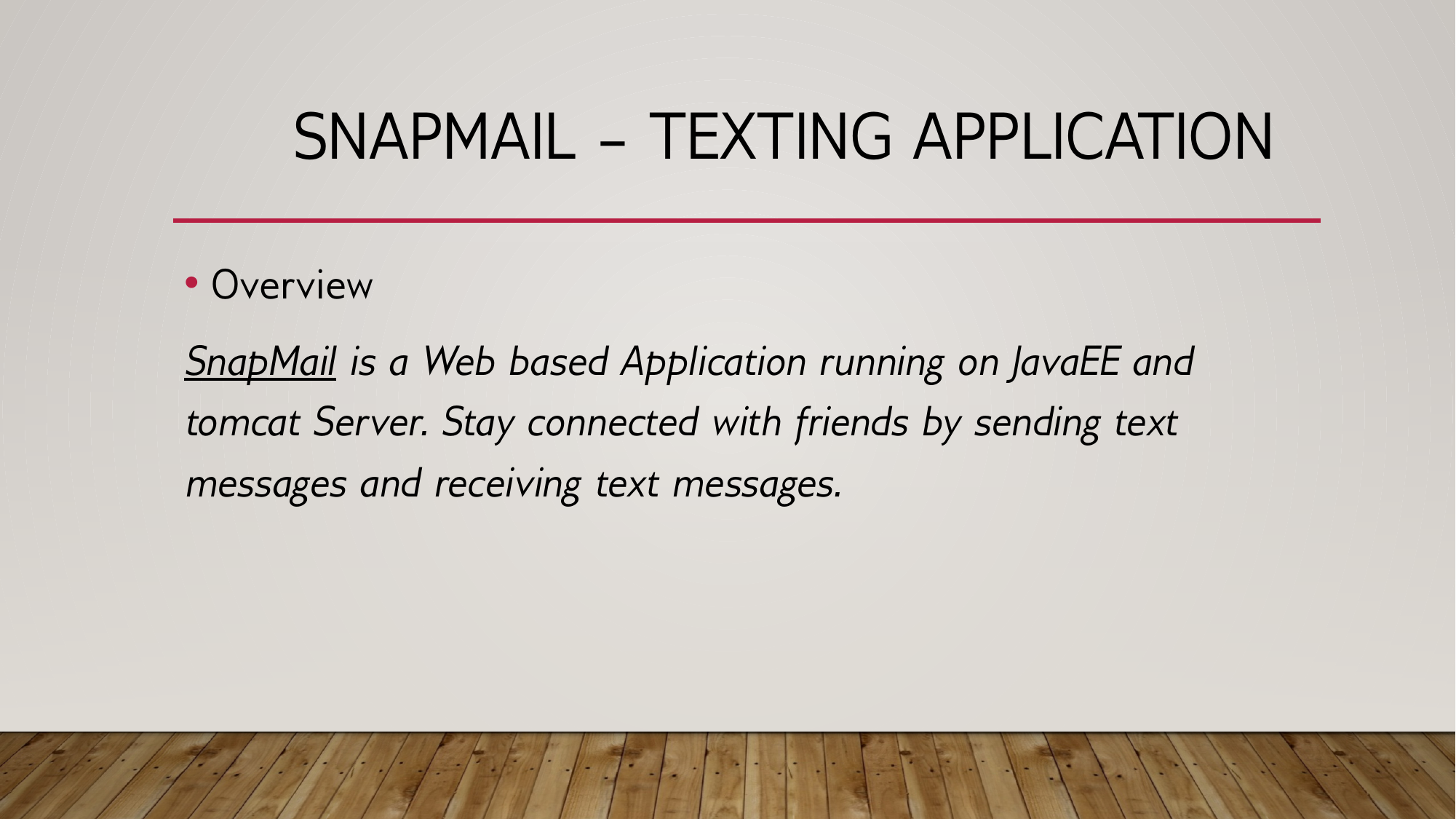

# SnapMail – texting Application
Overview
SnapMail is a Web based Application running on JavaEE and tomcat Server. Stay connected with friends by sending text messages and receiving text messages.